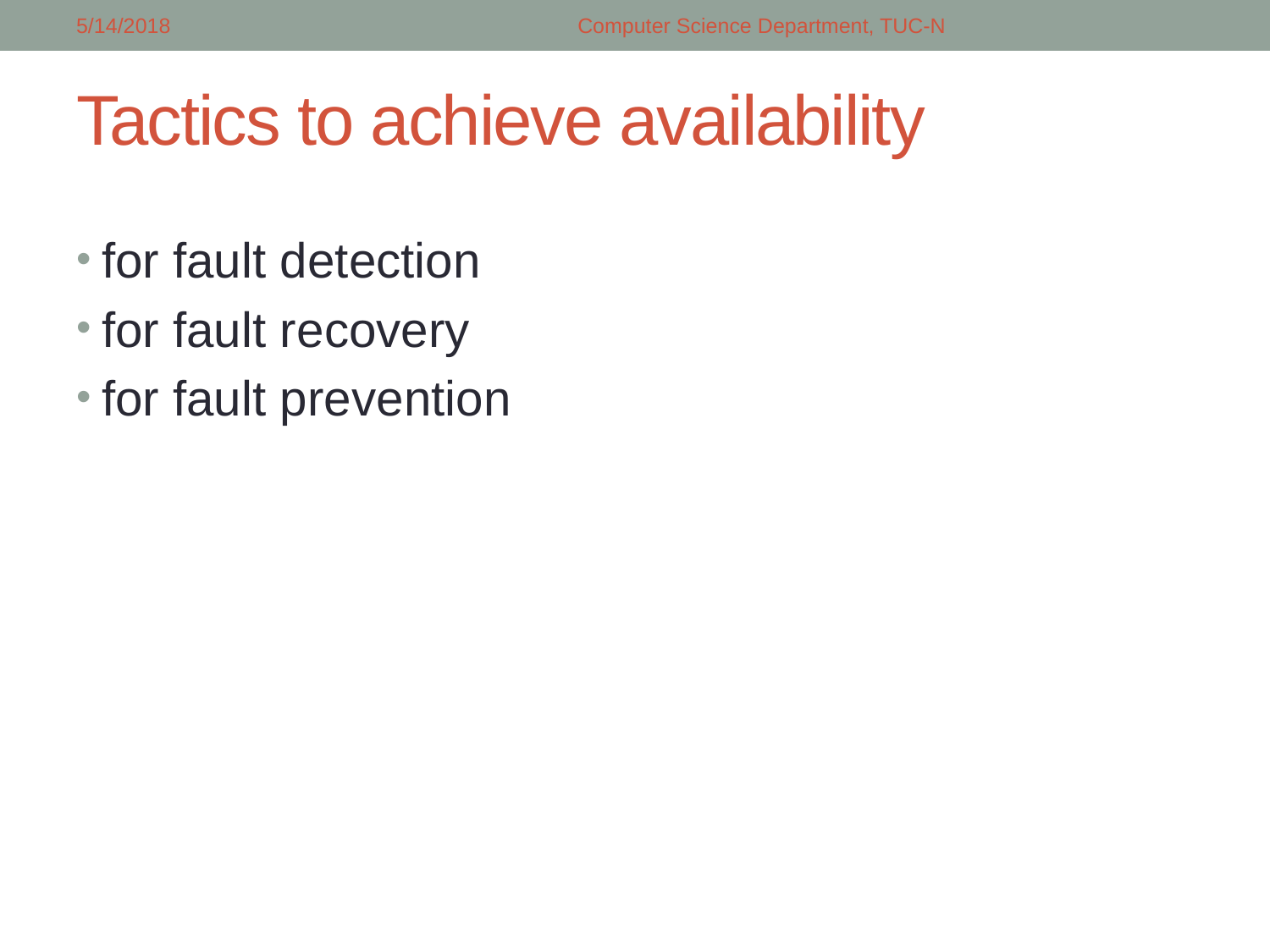

5/14/2018
Computer Science Department, TUC-N
# Tactics to achieve availability
for fault detection
for fault recovery
for fault prevention